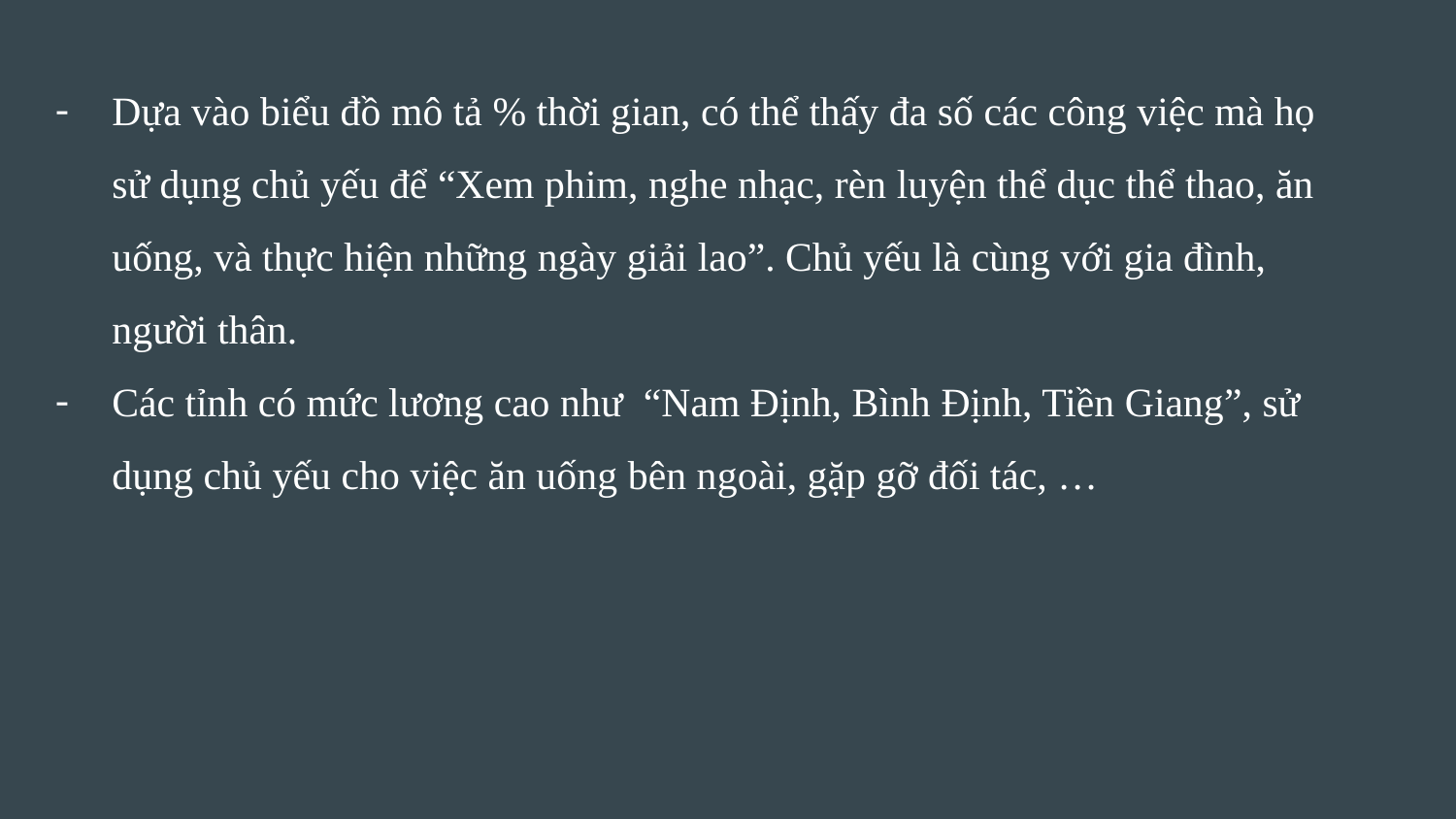

Dựa vào biểu đồ mô tả % thời gian, có thể thấy đa số các công việc mà họ sử dụng chủ yếu để “Xem phim, nghe nhạc, rèn luyện thể dục thể thao, ăn uống, và thực hiện những ngày giải lao”. Chủ yếu là cùng với gia đình, người thân.
Các tỉnh có mức lương cao như  “Nam Định, Bình Định, Tiền Giang”, sử dụng chủ yếu cho việc ăn uống bên ngoài, gặp gỡ đối tác, …